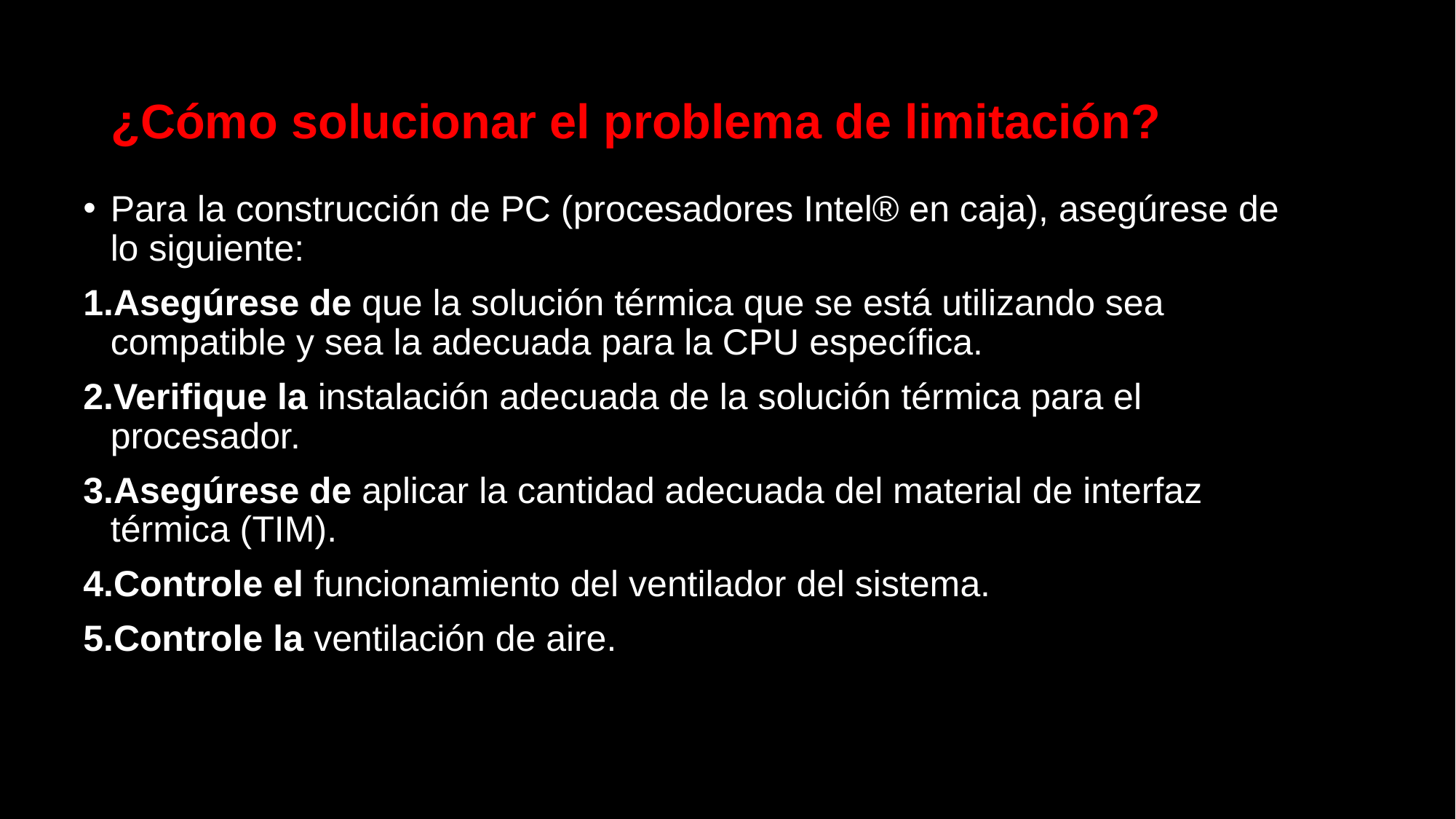

# ¿Cómo solucionar el problema de limitación?
Para la construcción de PC (procesadores Intel® en caja), asegúrese de lo siguiente:
Asegúrese de que la solución térmica que se está utilizando sea compatible y sea la adecuada para la CPU específica.
Verifique la instalación adecuada de la solución térmica para el procesador.
Asegúrese de aplicar la cantidad adecuada del material de interfaz térmica (TIM).
Controle el funcionamiento del ventilador del sistema.
Controle la ventilación de aire.